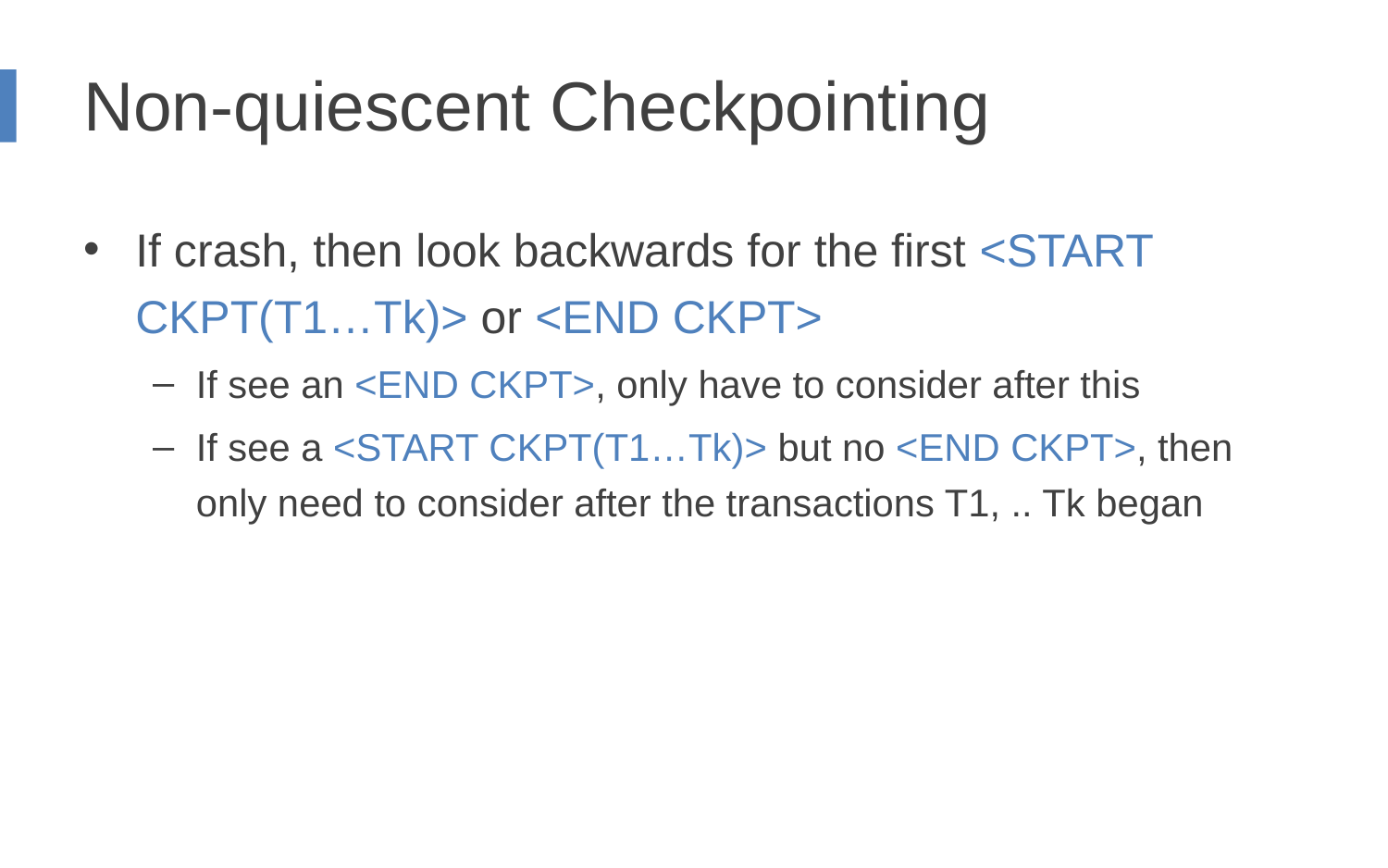

# Non-quiescent Checkpointing
If crash, then look backwards for the first <START CKPT(T1…Tk)> or <END CKPT>
If see an <END CKPT>, only have to consider after this
If see a <START CKPT(T1…Tk)> but no <END CKPT>, then only need to consider after the transactions T1, .. Tk began